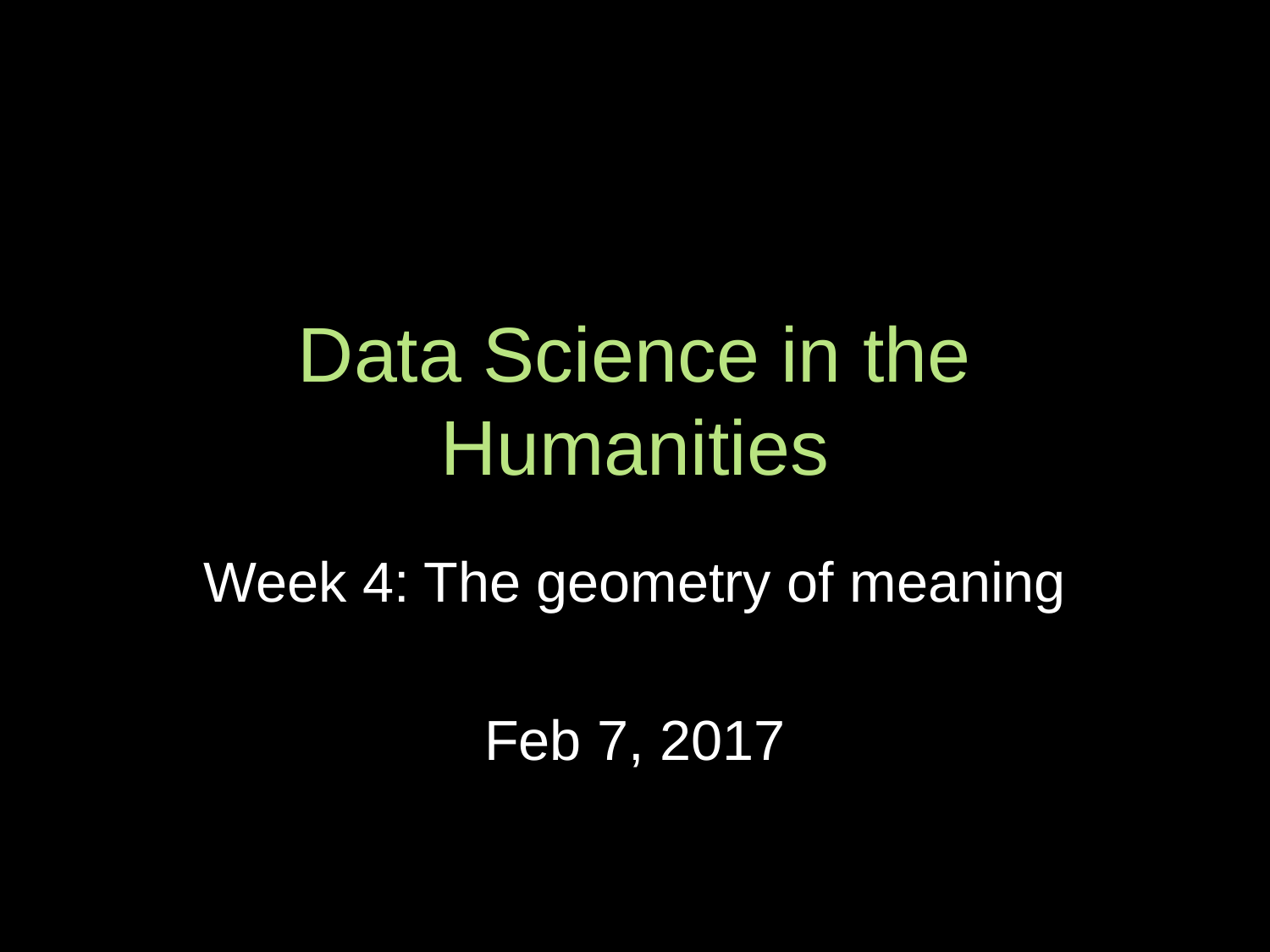

# Data Science in the Humanities
Week 4: The geometry of meaning

Feb 7, 2017